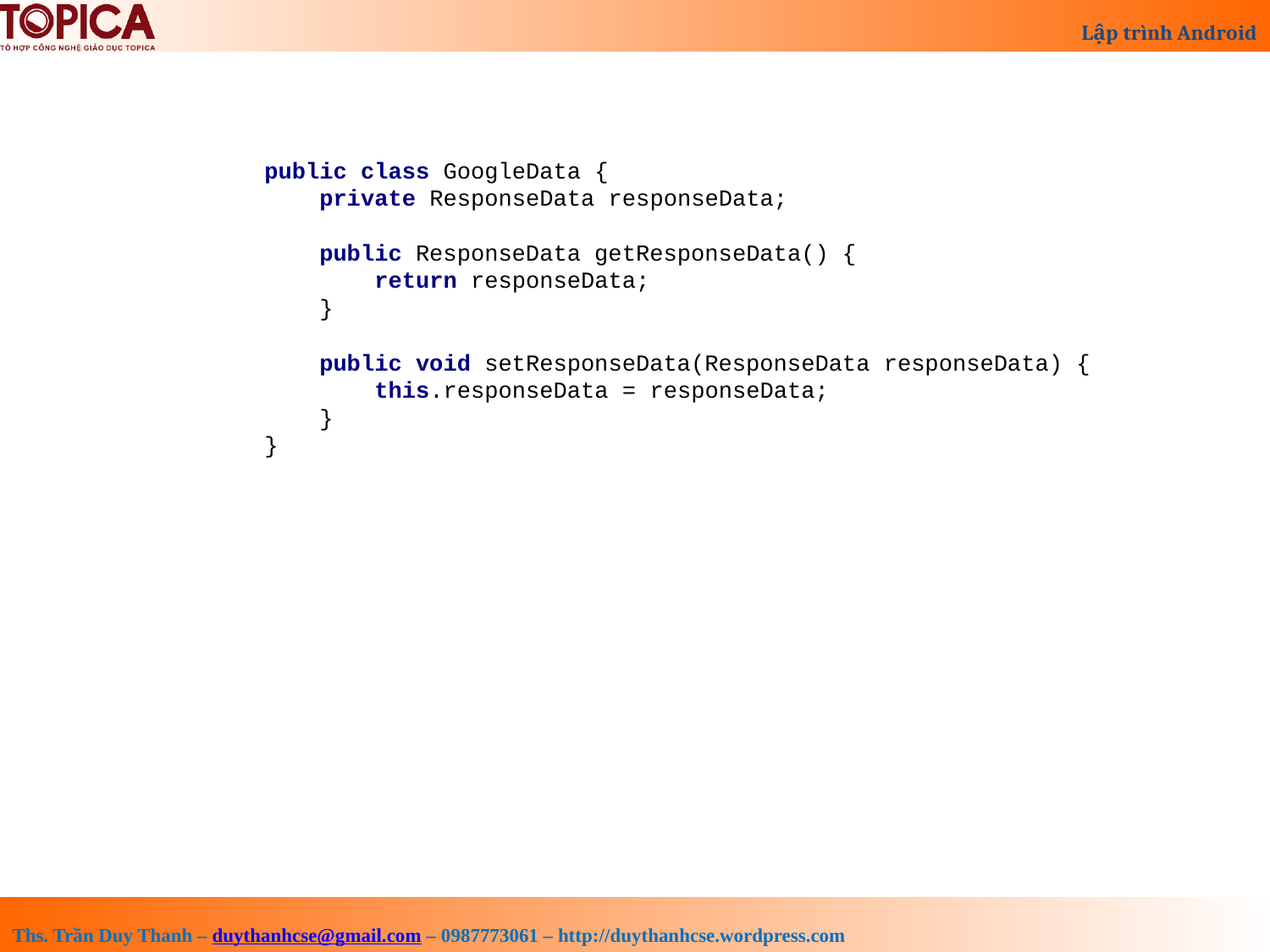

public class GoogleData {
    private ResponseData responseData;
    public ResponseData getResponseData() {
        return responseData;
    }
    public void setResponseData(ResponseData responseData) {
        this.responseData = responseData;
    }
}